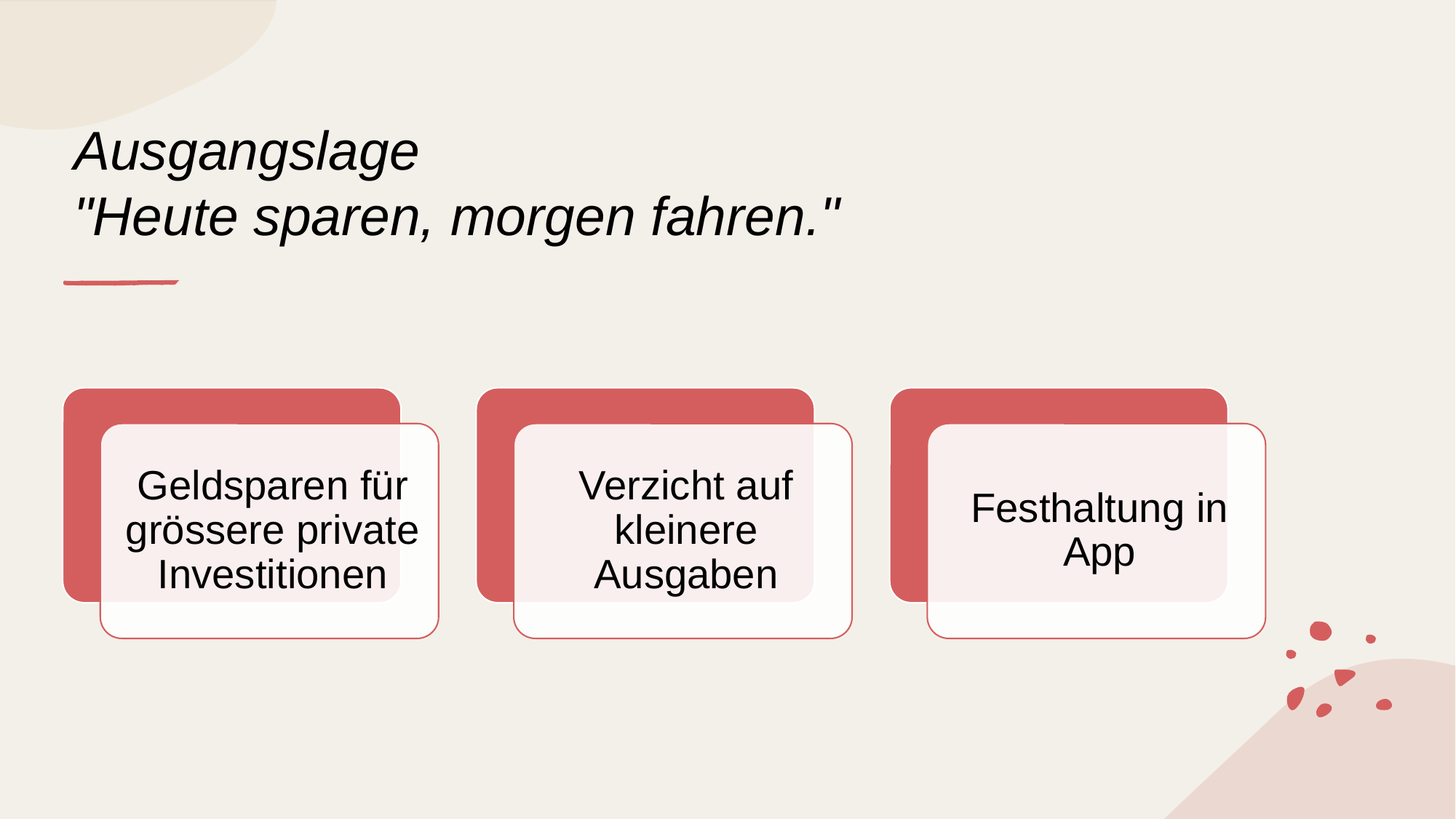

# Ausgangslage "Heute sparen, morgen fahren."

Geldsparen für grössere private Investitionen
Verzicht auf kleinere Ausgaben
Festhaltung in App